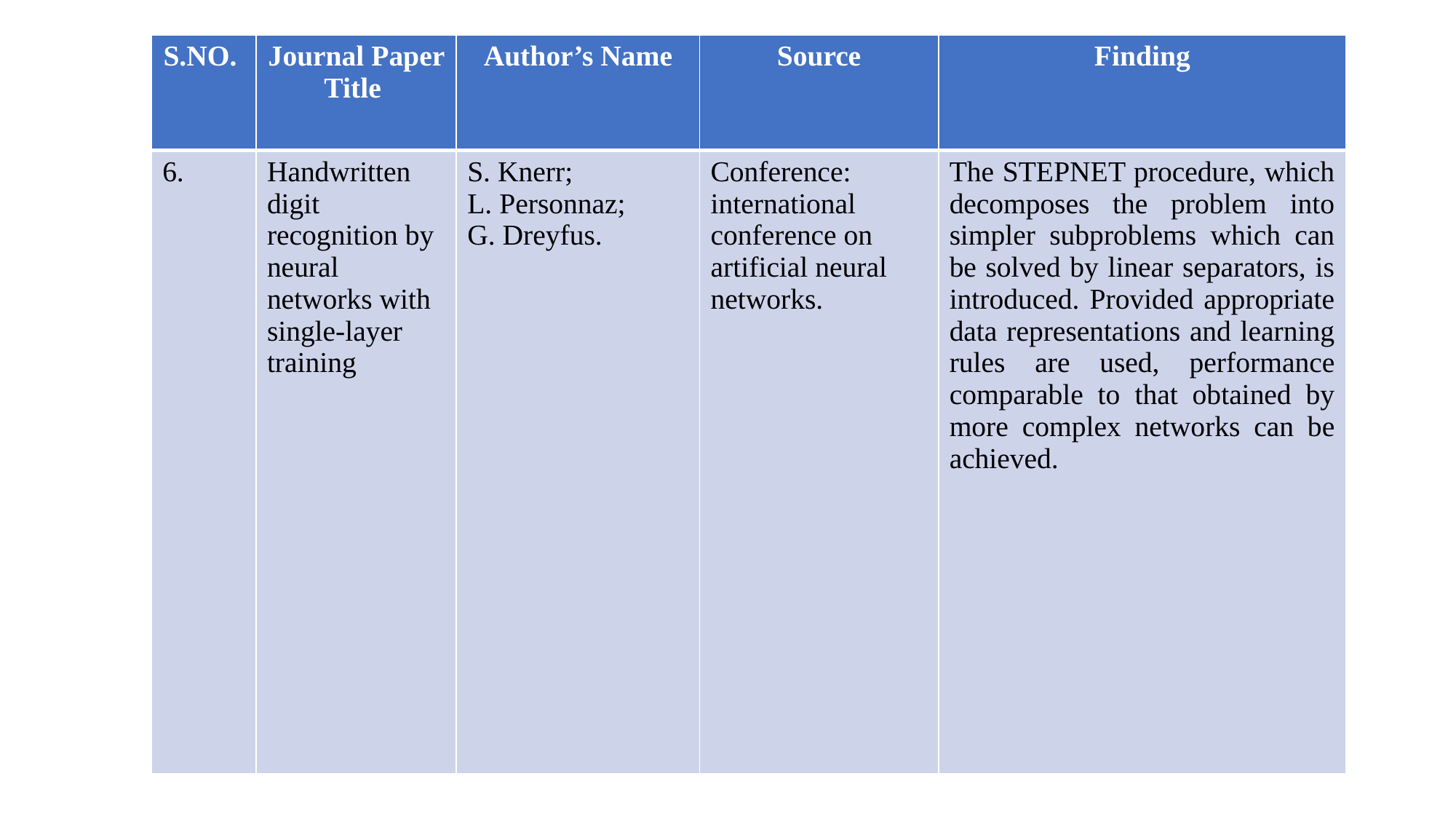

| S.NO. | Journal Paper Title | Author’s Name | Source | Finding |
| --- | --- | --- | --- | --- |
| 6. | Handwritten digit recognition by neural networks with single-layer training | S. Knerr; L. Personnaz; G. Dreyfus. | Conference: international conference on artificial neural networks. | The STEPNET procedure, which decomposes the problem into simpler subproblems which can be solved by linear separators, is introduced. Provided appropriate data representations and learning rules are used, performance comparable to that obtained by more complex networks can be achieved. |